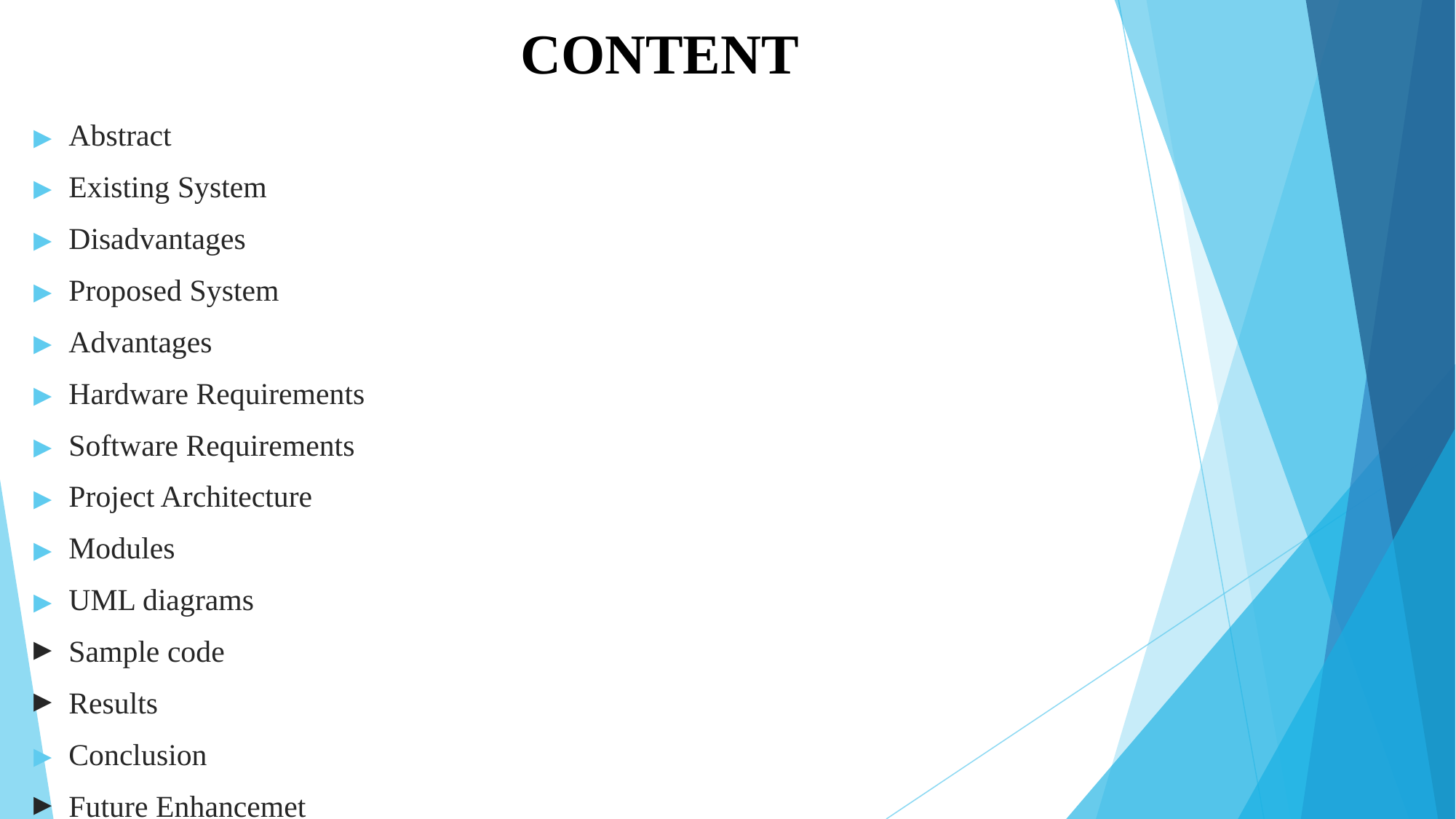

CONTENT
Abstract
Existing System
Disadvantages
Proposed System
Advantages
Hardware Requirements
Software Requirements
Project Architecture
Modules
UML diagrams
Sample code
Results
Conclusion
Future Enhancemet